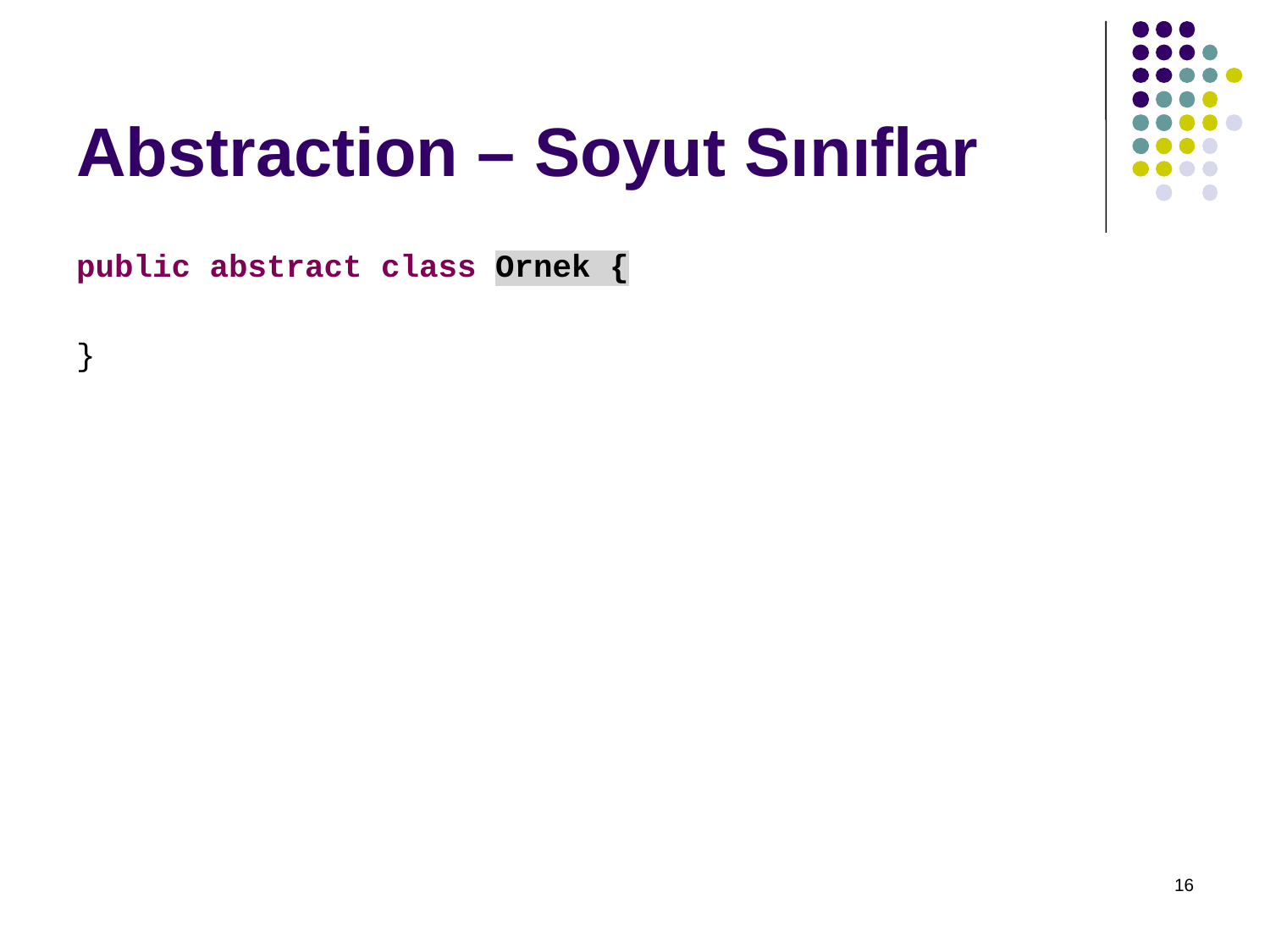

# Abstraction – Soyut Sınıflar
public abstract class Ornek {

}
16